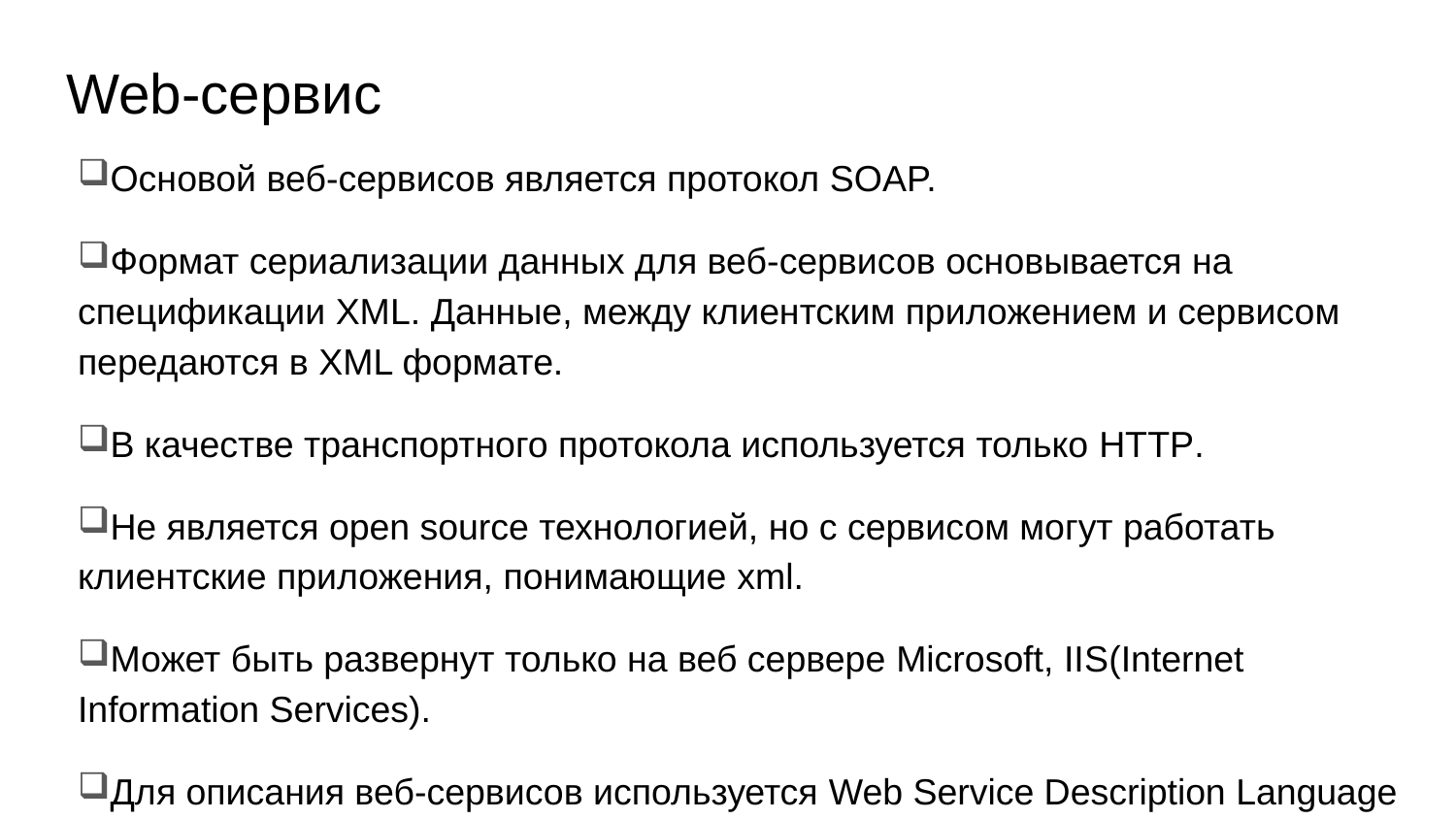

# Web-сервис
Основой веб-сервисов является протокол SOAP.
Формат сериализации данных для веб-сервисов основывается на спецификации XML. Данные, между клиентским приложением и сервисом передаются в XML формате.
В качестве транспортного протокола используется только HTTP.
Не является open source технологией, но с сервисом могут работать клиентские приложения, понимающие xml.
Может быть развернут только на веб сервере Microsoft, IIS(Internet Information Services).
Для описания веб-сервисов используется Web Service Description Language